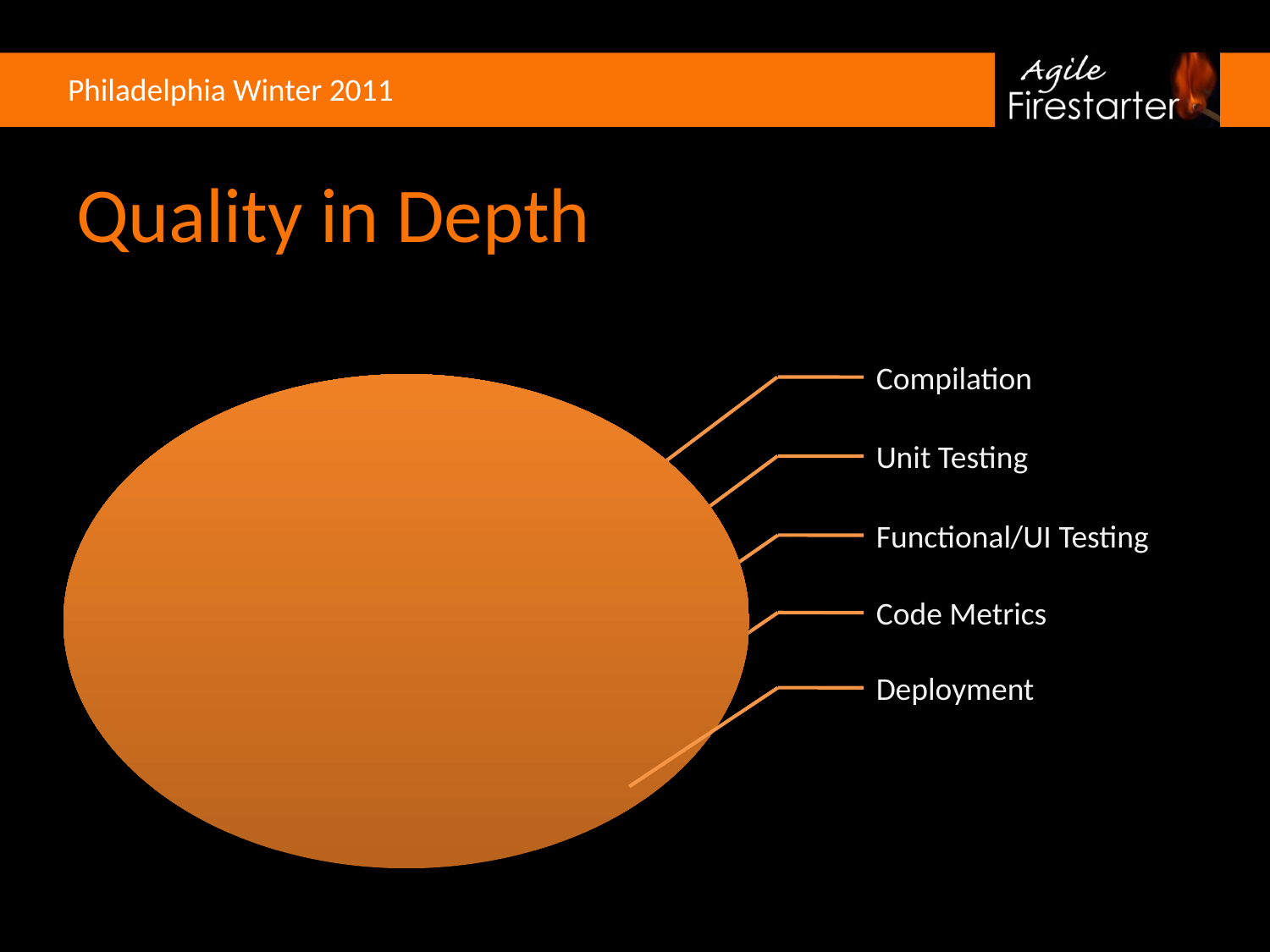

# Quality in Depth
Compilation
Unit Testing
Functional/UI Testing
Deployment
Code Metrics